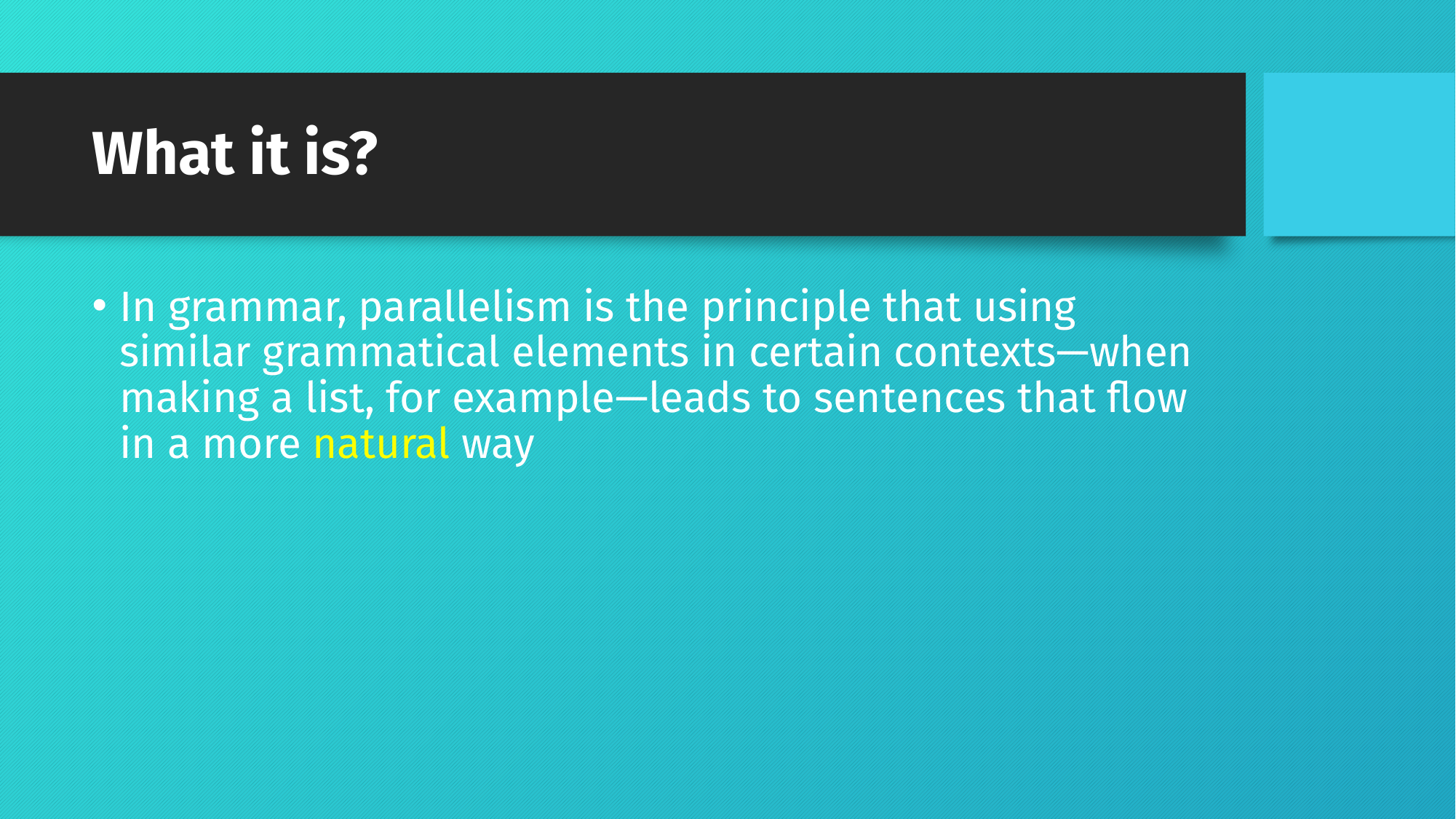

# What it is?
In grammar, parallelism is the principle that using similar grammatical elements in certain contexts—when making a list, for example—leads to sentences that flow in a more natural way